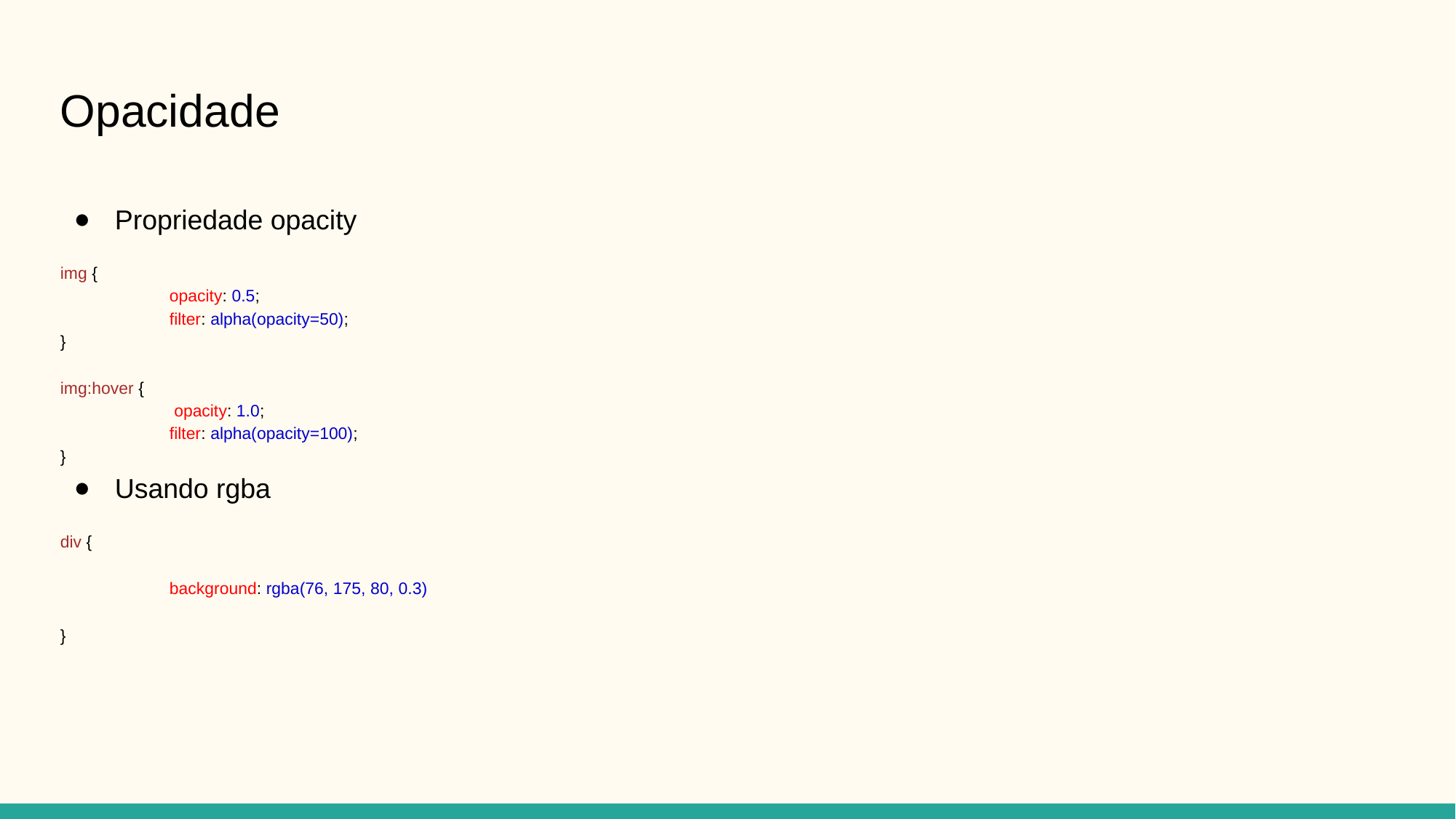

Opacidade
Propriedade opacity
img {
	opacity: 0.5;
	filter: alpha(opacity=50);
}

img:hover {
	 opacity: 1.0;
	filter: alpha(opacity=100);
}
Usando rgba
div {
	background: rgba(76, 175, 80, 0.3)
}